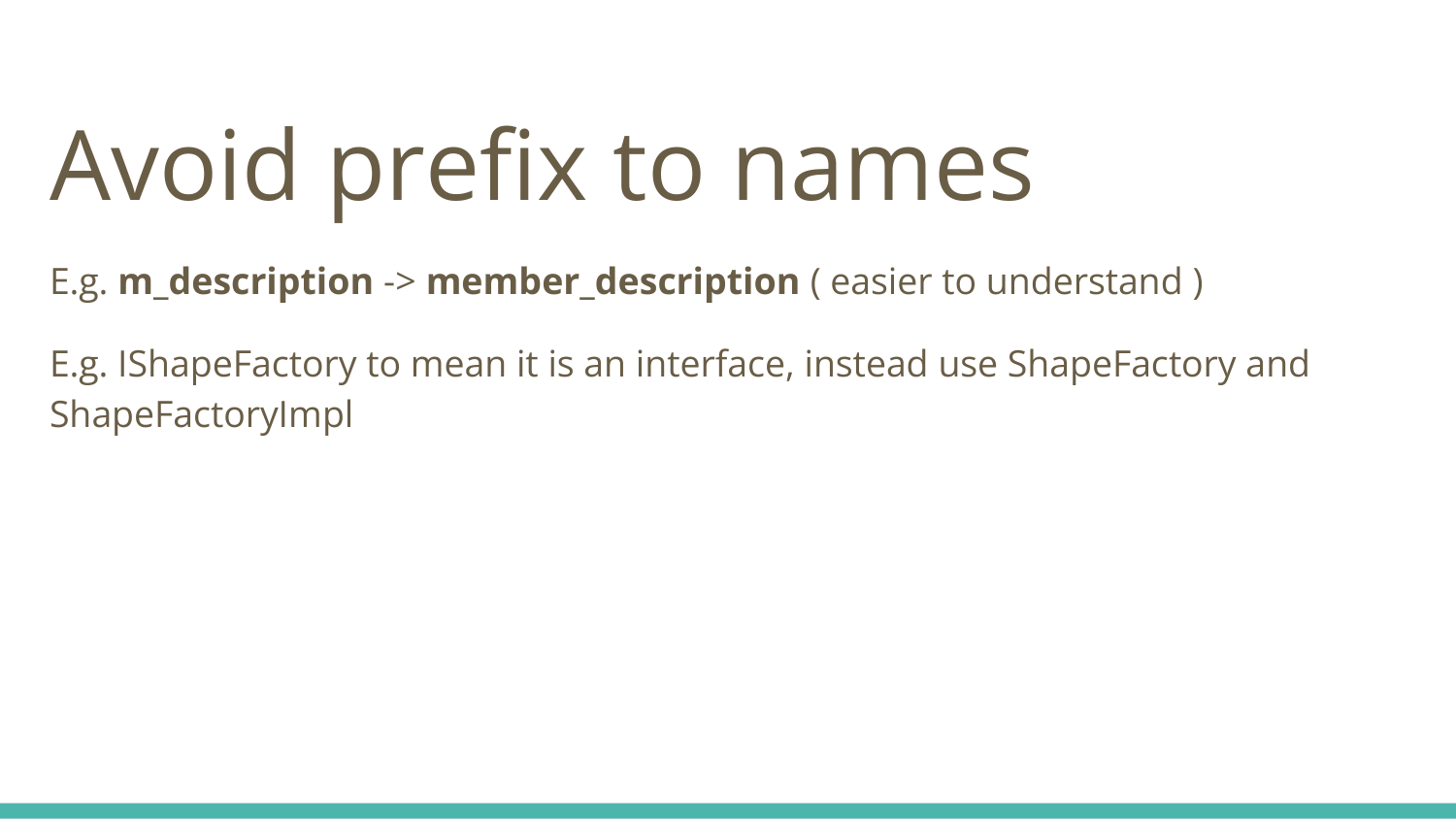

# Avoid prefix to names
E.g. m_description -> member_description ( easier to understand )
E.g. IShapeFactory to mean it is an interface, instead use ShapeFactory and ShapeFactoryImpl